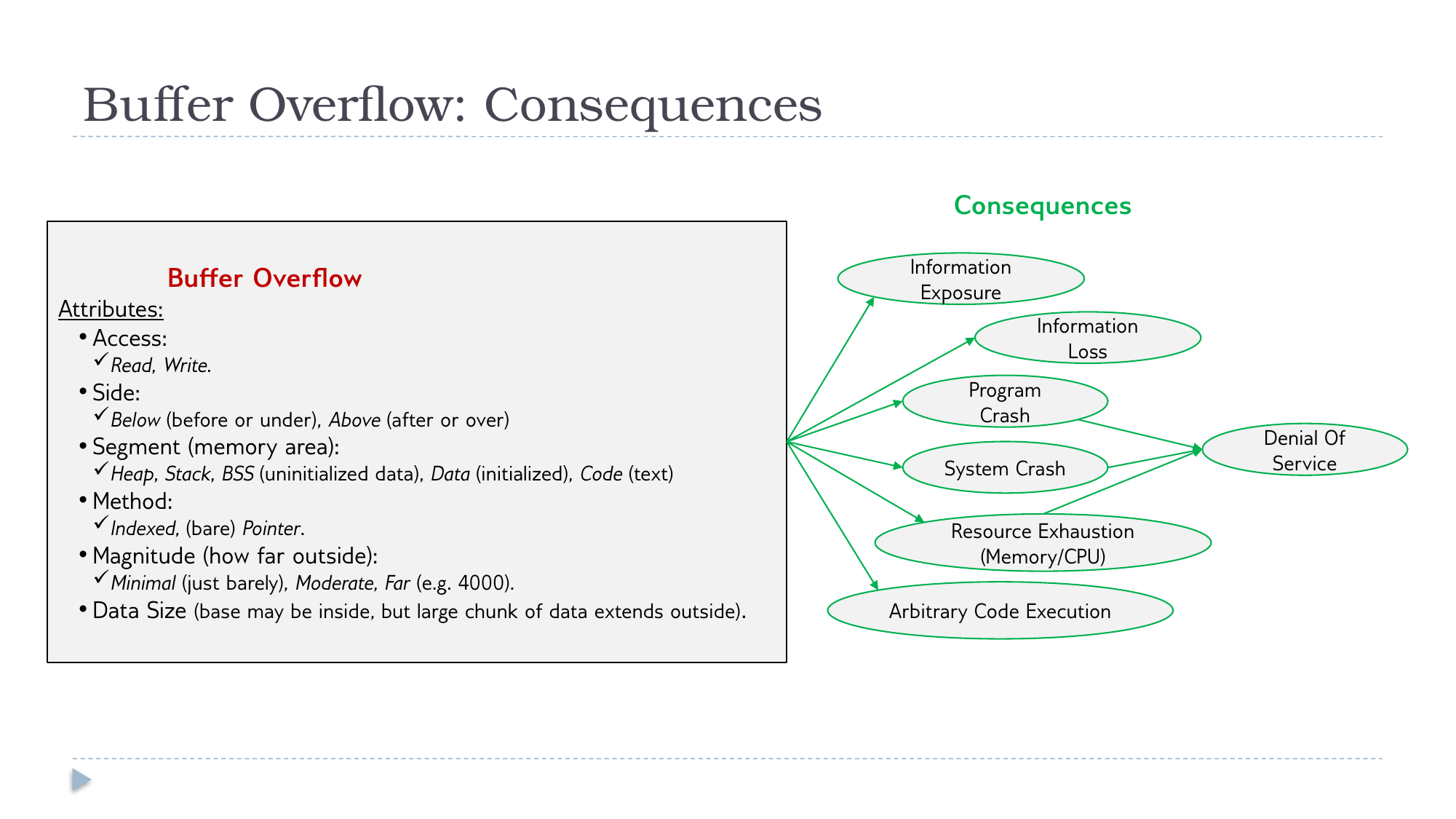

# Buffer Overflow: Consequences
Consequences
Information Exposure
Information Loss
Program Crash
Denial Of Service
System Crash
Resource Exhaustion
(Memory/CPU)
Arbitrary Code Execution
	Buffer Overflow
Attributes:
Access:
Read, Write.
Side:
Below (before or under), Above (after or over)
Segment (memory area):
Heap, Stack, BSS (uninitialized data), Data (initialized), Code (text)
Method:
Indexed, (bare) Pointer.
Magnitude (how far outside):
Minimal (just barely), Moderate, Far (e.g. 4000).
Data Size (base may be inside, but large chunk of data extends outside).